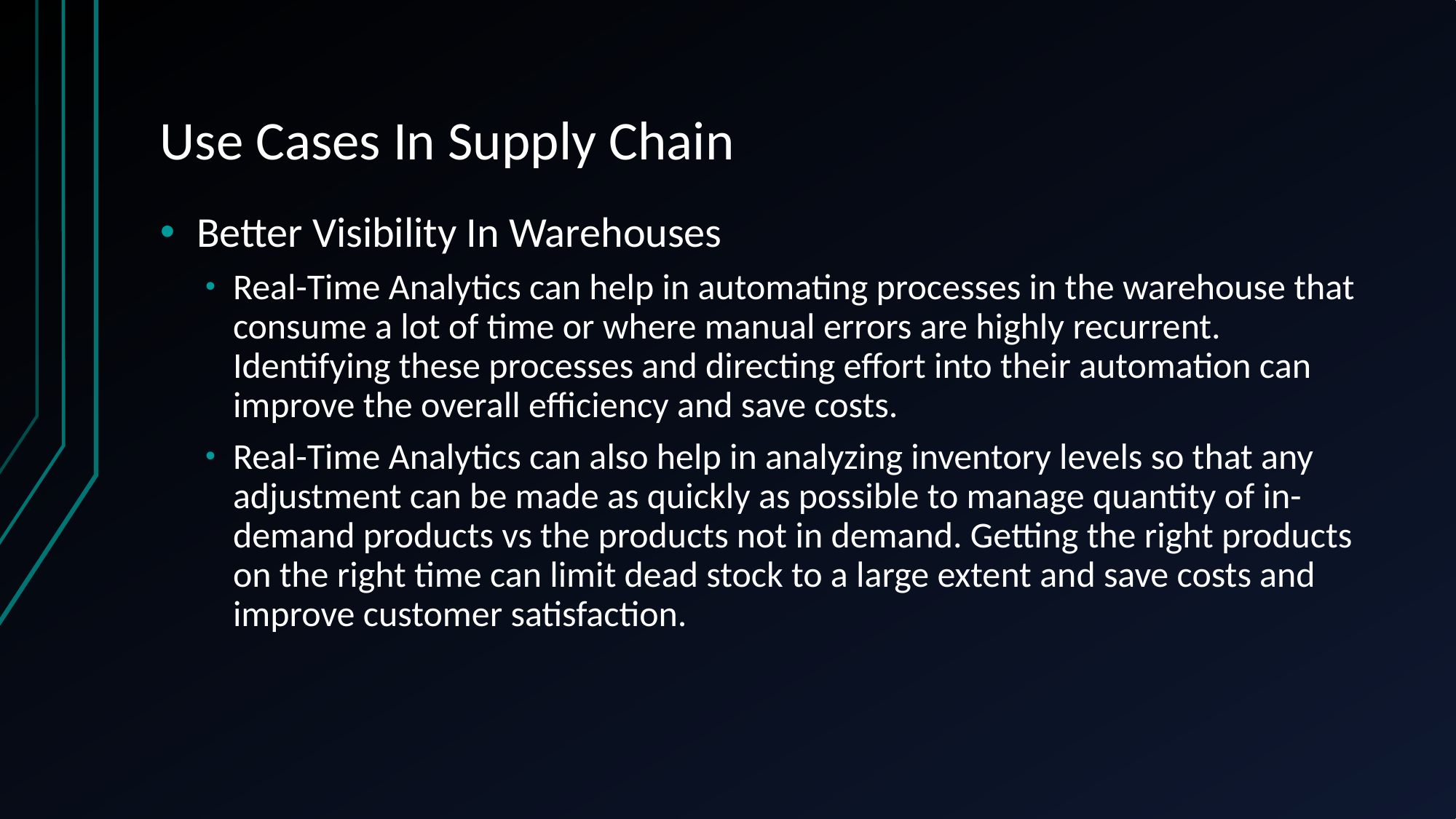

# Use Cases In Supply Chain
Better Visibility In Warehouses
Real-Time Analytics can help in automating processes in the warehouse that consume a lot of time or where manual errors are highly recurrent. Identifying these processes and directing effort into their automation can improve the overall efficiency and save costs.
Real-Time Analytics can also help in analyzing inventory levels so that any adjustment can be made as quickly as possible to manage quantity of in-demand products vs the products not in demand. Getting the right products on the right time can limit dead stock to a large extent and save costs and improve customer satisfaction.